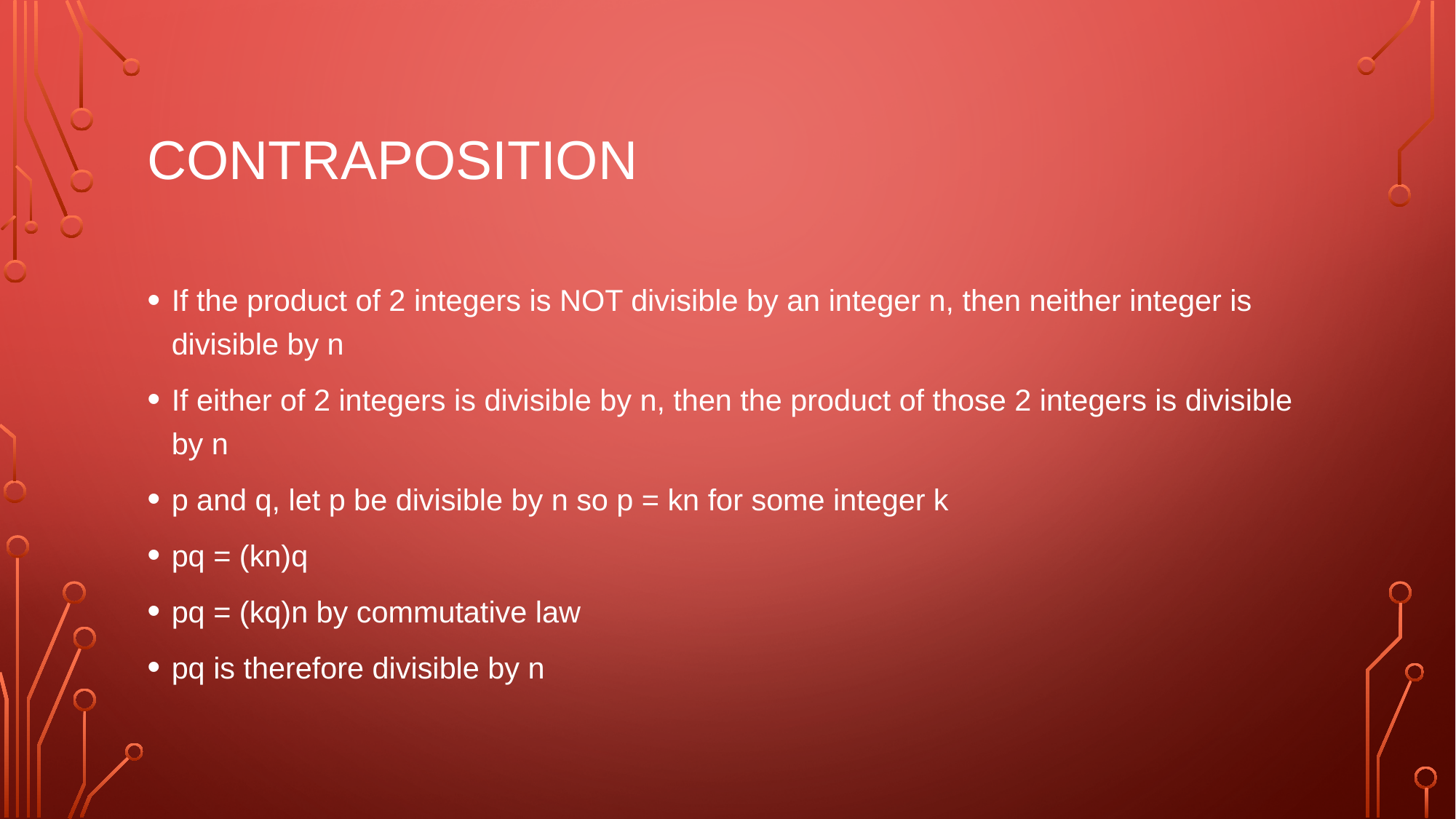

# Contraposition
If the product of 2 integers is NOT divisible by an integer n, then neither integer is divisible by n
If either of 2 integers is divisible by n, then the product of those 2 integers is divisible by n
p and q, let p be divisible by n so p = kn for some integer k
pq = (kn)q
pq = (kq)n by commutative law
pq is therefore divisible by n